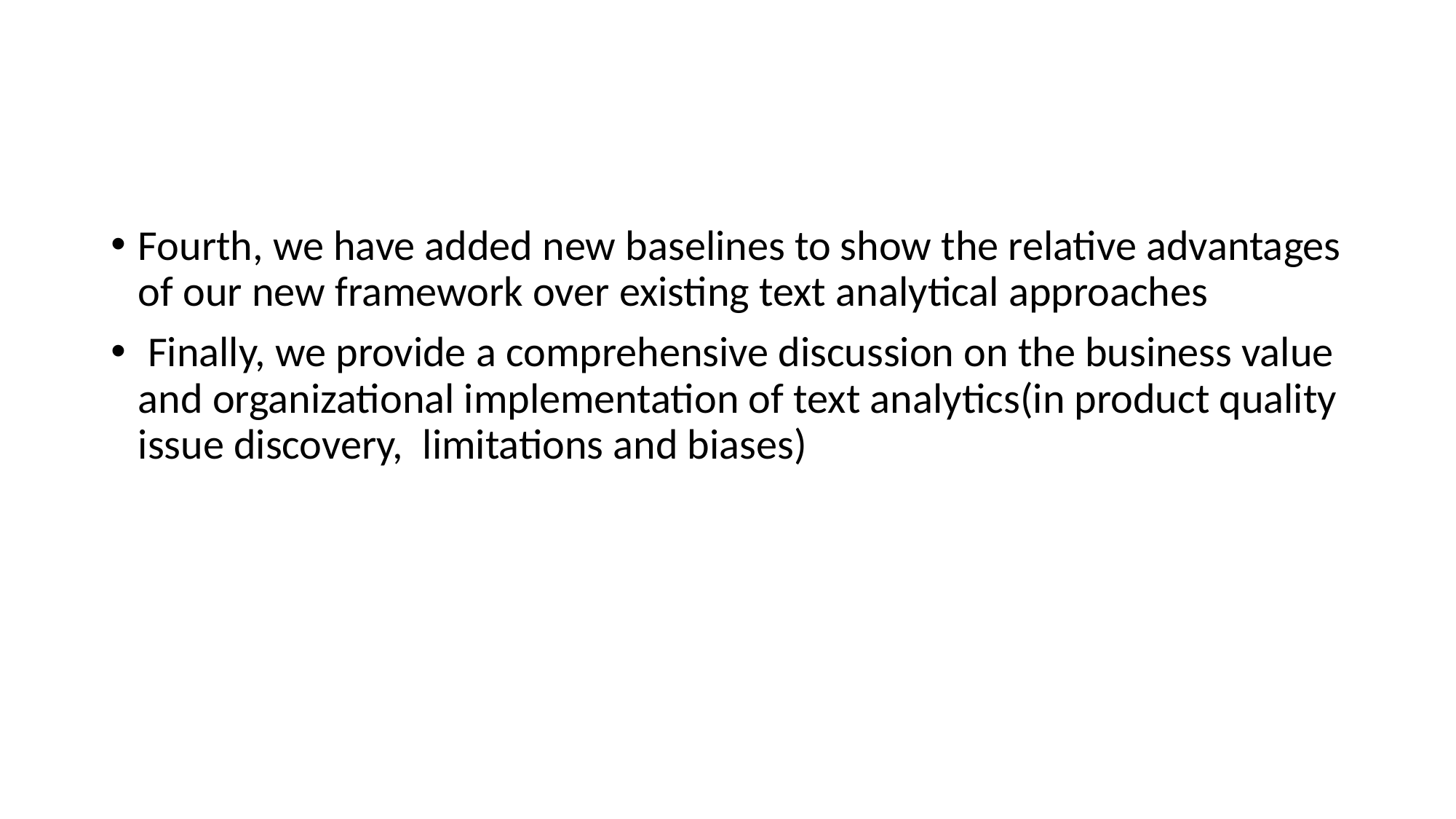

#
Fourth, we have added new baselines to show the relative advantages of our new framework over existing text analytical approaches
 Finally, we provide a comprehensive discussion on the business value and organizational implementation of text analytics(in product quality issue discovery,  limitations and biases)